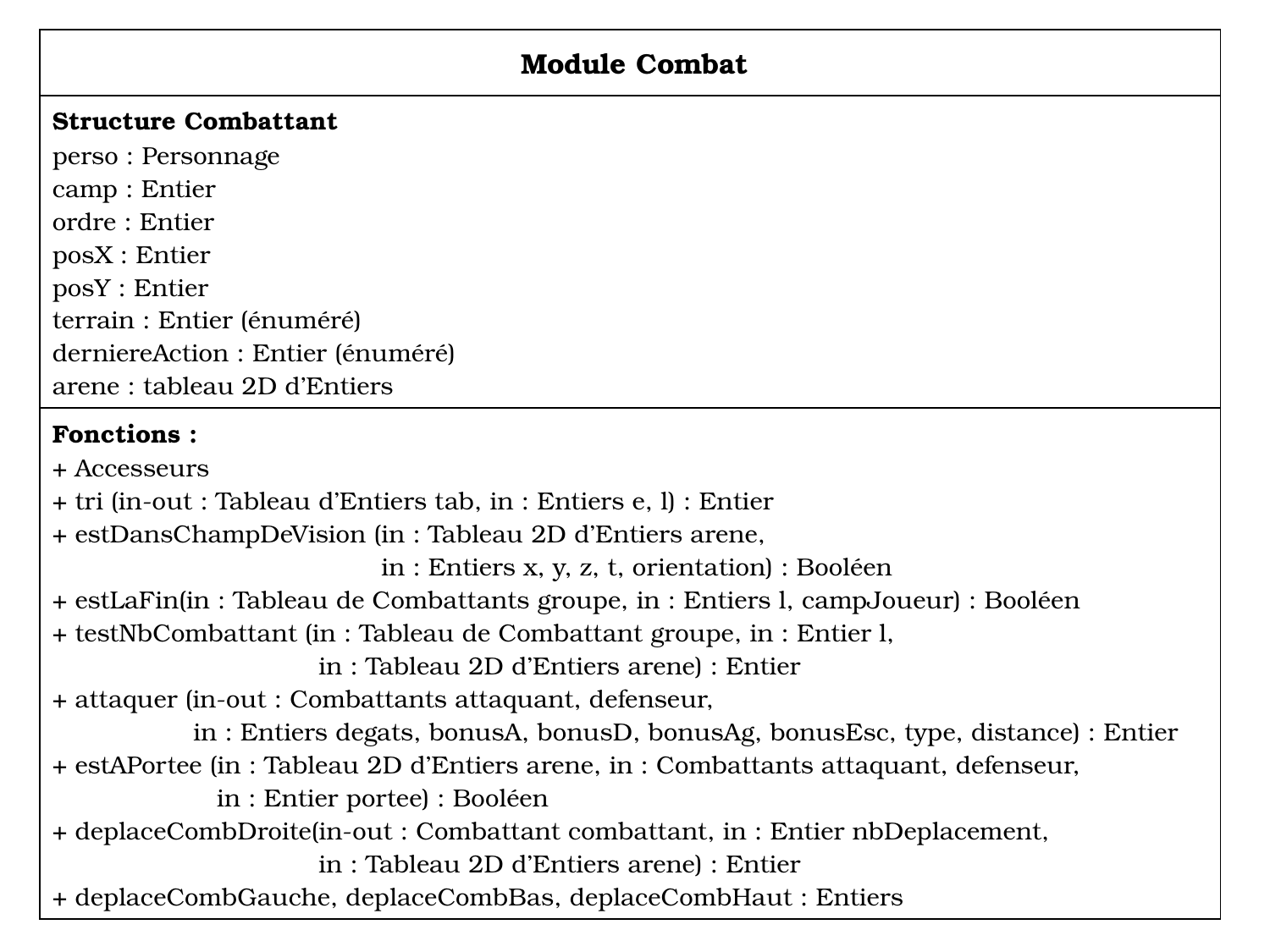

| Module Combat |
| --- |
| Structure Combattant perso : Personnage camp : Entier ordre : Entier posX : Entier posY : Entier terrain : Entier (énuméré) derniereAction : Entier (énuméré) arene : tableau 2D d’Entiers |
| Fonctions : + Accesseurs + tri (in-out : Tableau d’Entiers tab, in : Entiers e, l) : Entier + estDansChampDeVision (in : Tableau 2D d’Entiers arene, in : Entiers x, y, z, t, orientation) : Booléen + estLaFin(in : Tableau de Combattants groupe, in : Entiers l, campJoueur) : Booléen + testNbCombattant (in : Tableau de Combattant groupe, in : Entier l, in : Tableau 2D d’Entiers arene) : Entier + attaquer (in-out : Combattants attaquant, defenseur, in : Entiers degats, bonusA, bonusD, bonusAg, bonusEsc, type, distance) : Entier + estAPortee (in : Tableau 2D d’Entiers arene, in : Combattants attaquant, defenseur, in : Entier portee) : Booléen + deplaceCombDroite(in-out : Combattant combattant, in : Entier nbDeplacement, in : Tableau 2D d’Entiers arene) : Entier + deplaceCombGauche, deplaceCombBas, deplaceCombHaut : Entiers |